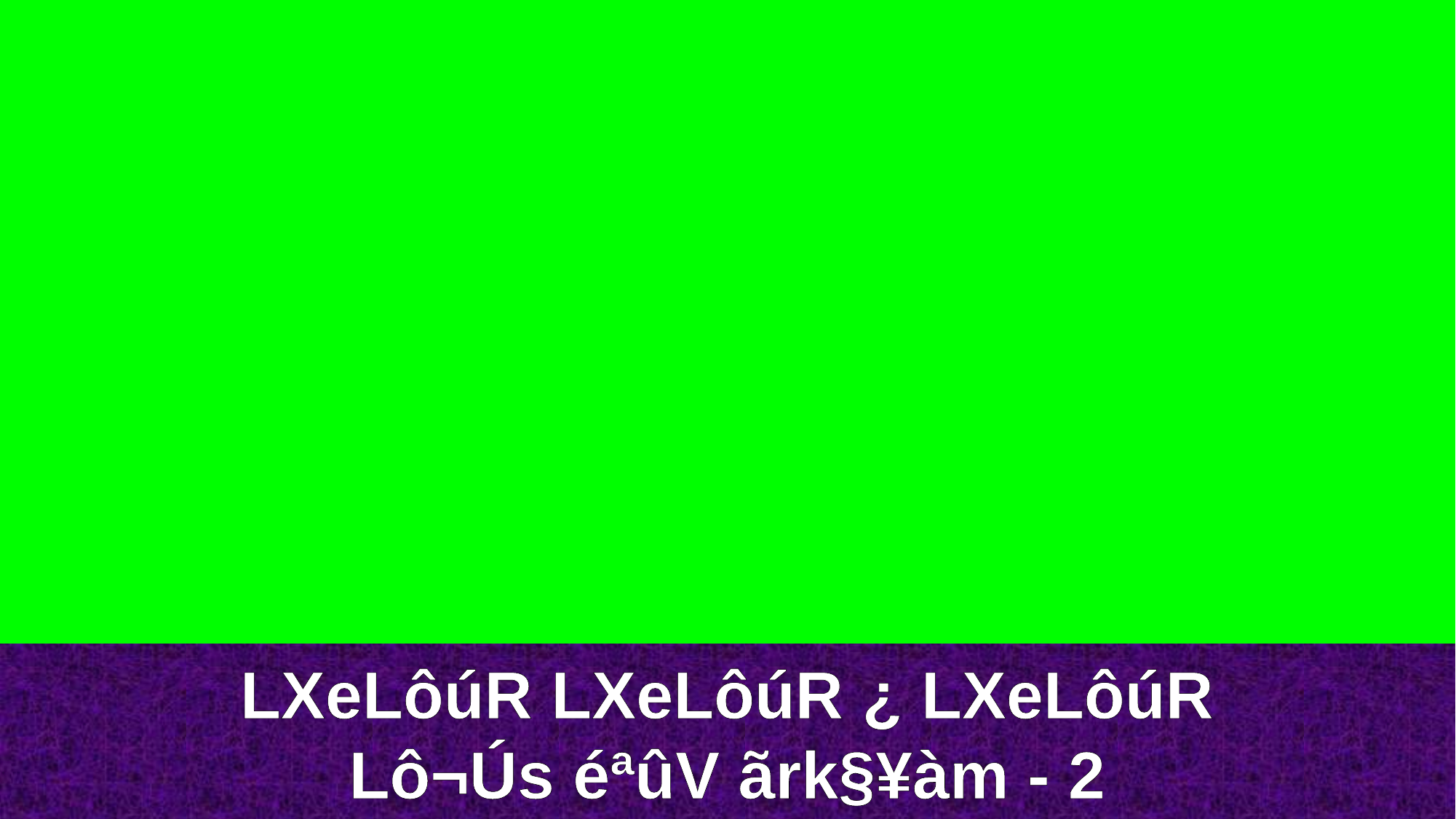

LXeLôúR LXeLôúR ¿ LXeLôúR
Lô¬Ús éªûV ãrk§¥àm - 2